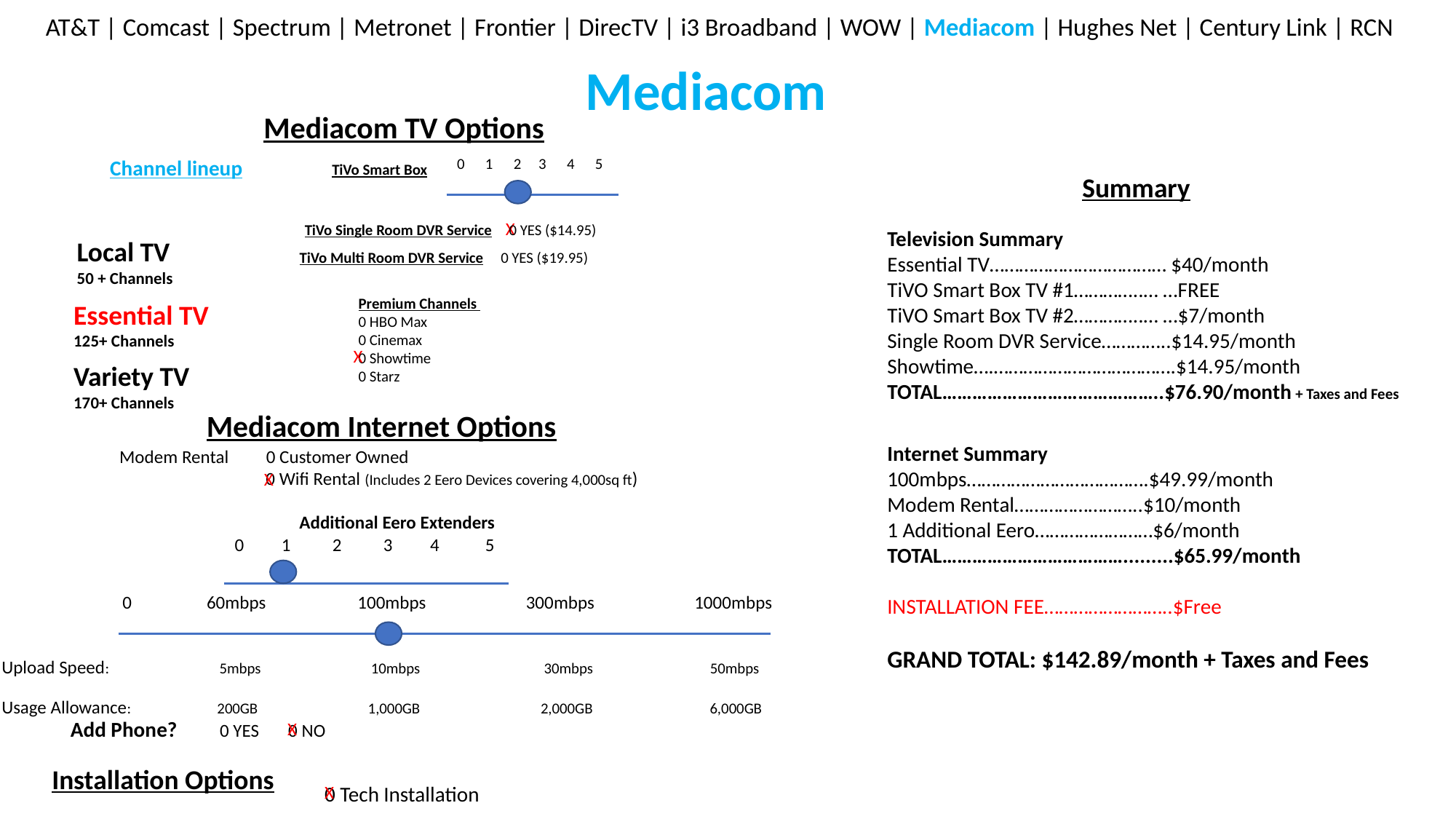

AT&T | Comcast | Spectrum | Metronet | Frontier | DirecTV | i3 Broadband | WOW | Mediacom | Hughes Net | Century Link | RCN
Mediacom
Mediacom TV Options
0      1      2     3      4      5
Channel lineup
TiVo Smart Box
Summary

X
TiVo Single Room DVR Service     0 YES ($14.95)
Television Summary
Essential TV……………………………… $40/month
TiVO Smart Box TV #1…………..… …FREE
TiVO Smart Box TV #2…………..… …$7/month
Single Room DVR Service…………..$14.95/month
Showtime….……………………………….$14.95/month
TOTAL……………………………………..$76.90/month + Taxes and Fees

Internet Summary
100mbps……………………………….$49.99/month
Modem Rental……………………..$10/month
1 Additional Eero……………………$6/month
TOTAL……………………………….........$65.99/month

INSTALLATION FEE……………………..$Free

GRAND TOTAL: $142.89/month + Taxes and Fees

Local TV
50 + Channels
TiVo Multi Room DVR Service     0 YES ($19.95)
Premium Channels
0 HBO Max
0 Cinemax
0 Showtime
0 Starz
Essential TV
125+ Channels

X
Variety TV
170+ Channels

Mediacom Internet Options
Modem Rental         0 Customer Owned
                                   0 Wifi Rental (Includes 2 Eero Devices covering 4,000sq ft)

                                           Additional Eero Extenders

X
0         1          2          3         4           5

0                  60mbps                      100mbps                        300mbps                        1000mbps

Upload Speed:                                5mbps                                10mbps                                    30mbps                                  50mbps
Usage Allowance:                         200GB                                1,000GB                                   2,000GB                                  6,000GB

Add Phone?         0 YES       0 NO
X
Installation Options
0 Tech Installation
X